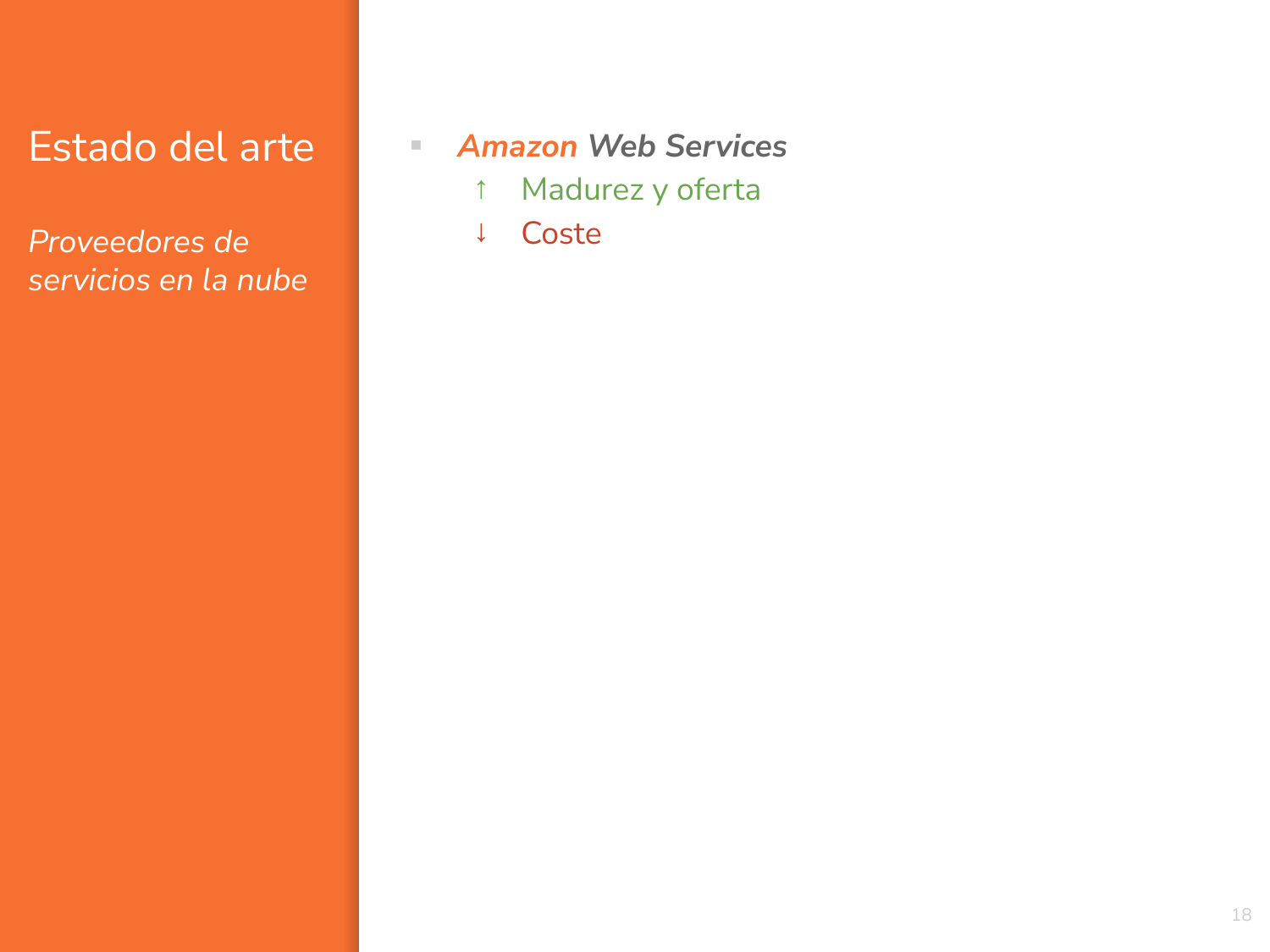

Amazon Web Services
Madurez y oferta
Coste

# Estado del arte

Proveedores de servicios en la nube

18